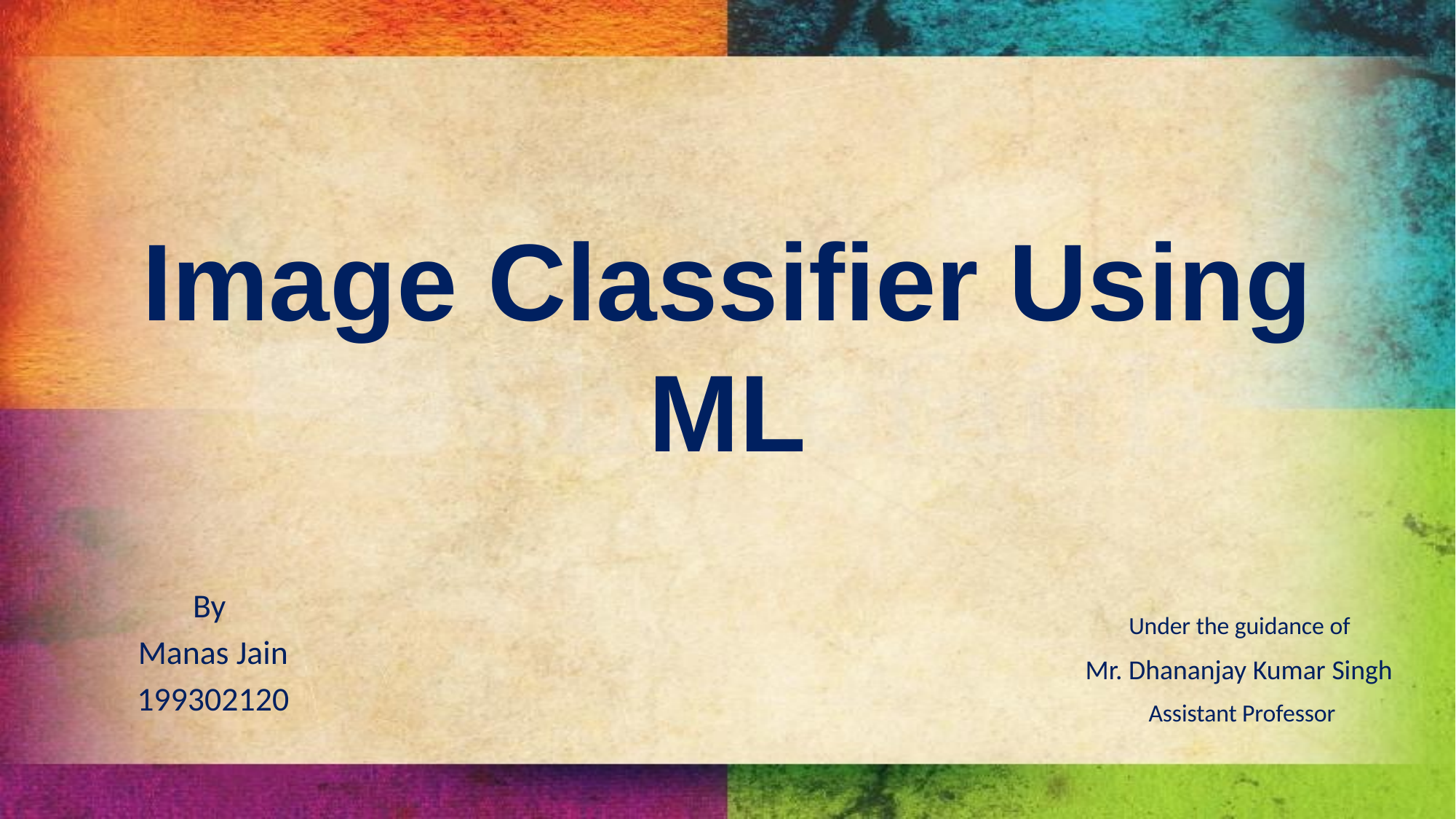

# Image Classifier Using ML
By
Manas Jain
199302120

Under the guidance of
Mr. Dhananjay Kumar Singh
Assistant Professor